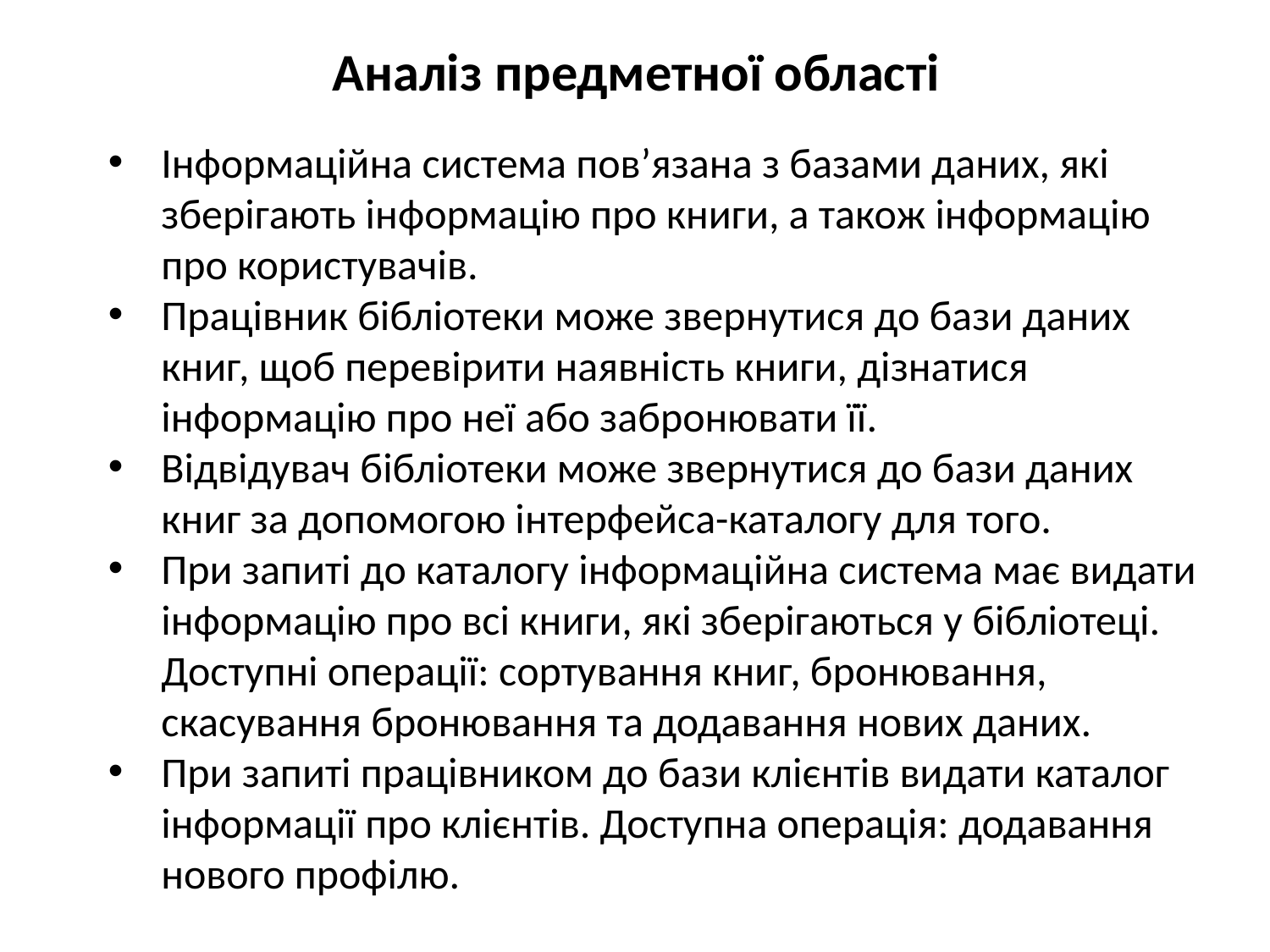

# Аналіз предметної області
Інформаційна система пов’язана з базами даних, які зберігають інформацію про книги, а також інформацію про користувачів.
Працівник бібліотеки може звернутися до бази даних книг, щоб перевірити наявність книги, дізнатися інформацію про неї або забронювати її.
Відвідувач бібліотеки може звернутися до бази даних книг за допомогою інтерфейса-каталогу для того.
При запиті до каталогу інформаційна система має видати інформацію про всі книги, які зберігаються у бібліотеці. Доступні операції: сортування книг, бронювання, скасування бронювання та додавання нових даних.
При запиті працівником до бази клієнтів видати каталог інформації про клієнтів. Доступна операція: додавання нового профілю.